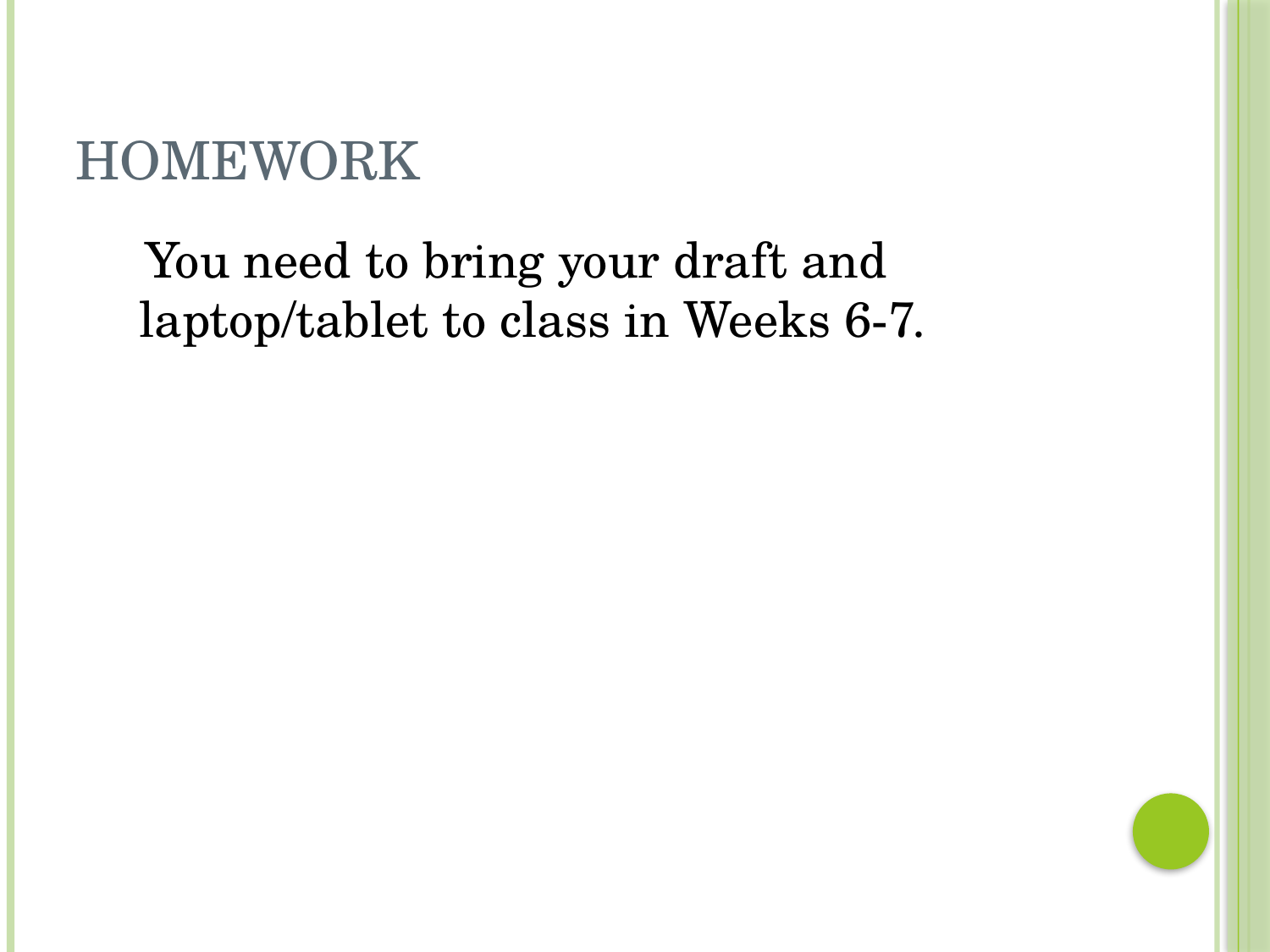

# Homework
     You need to bring your draft and laptop/tablet to class in Weeks 6-7.